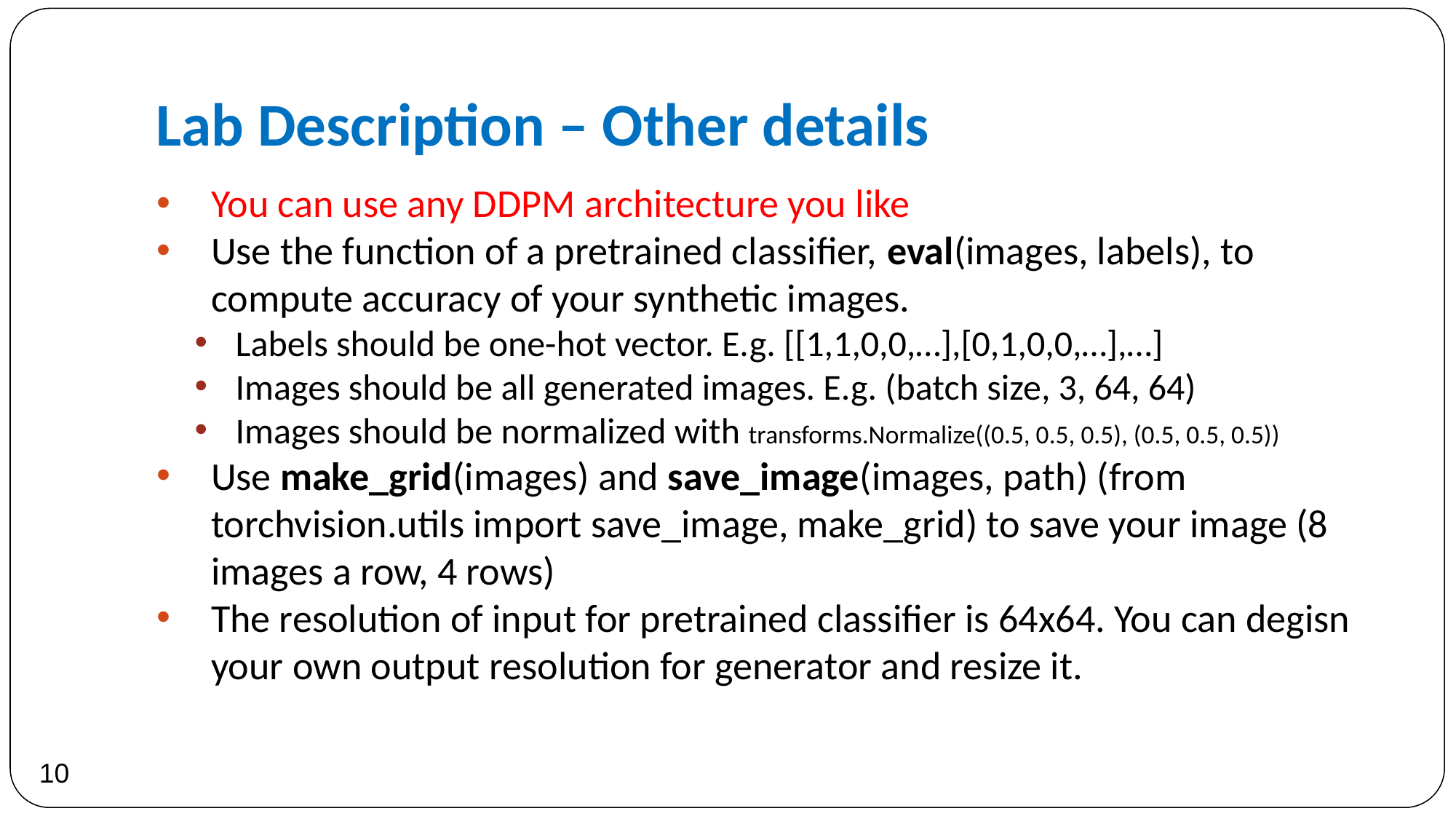

Lab Description – Other details
You can use any DDPM architecture you like
Use the function of a pretrained classifier, eval(images, labels), to compute accuracy of your synthetic images.
Labels should be one-hot vector. E.g. [[1,1,0,0,…],[0,1,0,0,…],…]
Images should be all generated images. E.g. (batch size, 3, 64, 64)
Images should be normalized with transforms.Normalize((0.5, 0.5, 0.5), (0.5, 0.5, 0.5))
Use make_grid(images) and save_image(images, path) (from torchvision.utils import save_image, make_grid) to save your image (8 images a row, 4 rows)
The resolution of input for pretrained classifier is 64x64. You can degisn your own output resolution for generator and resize it.